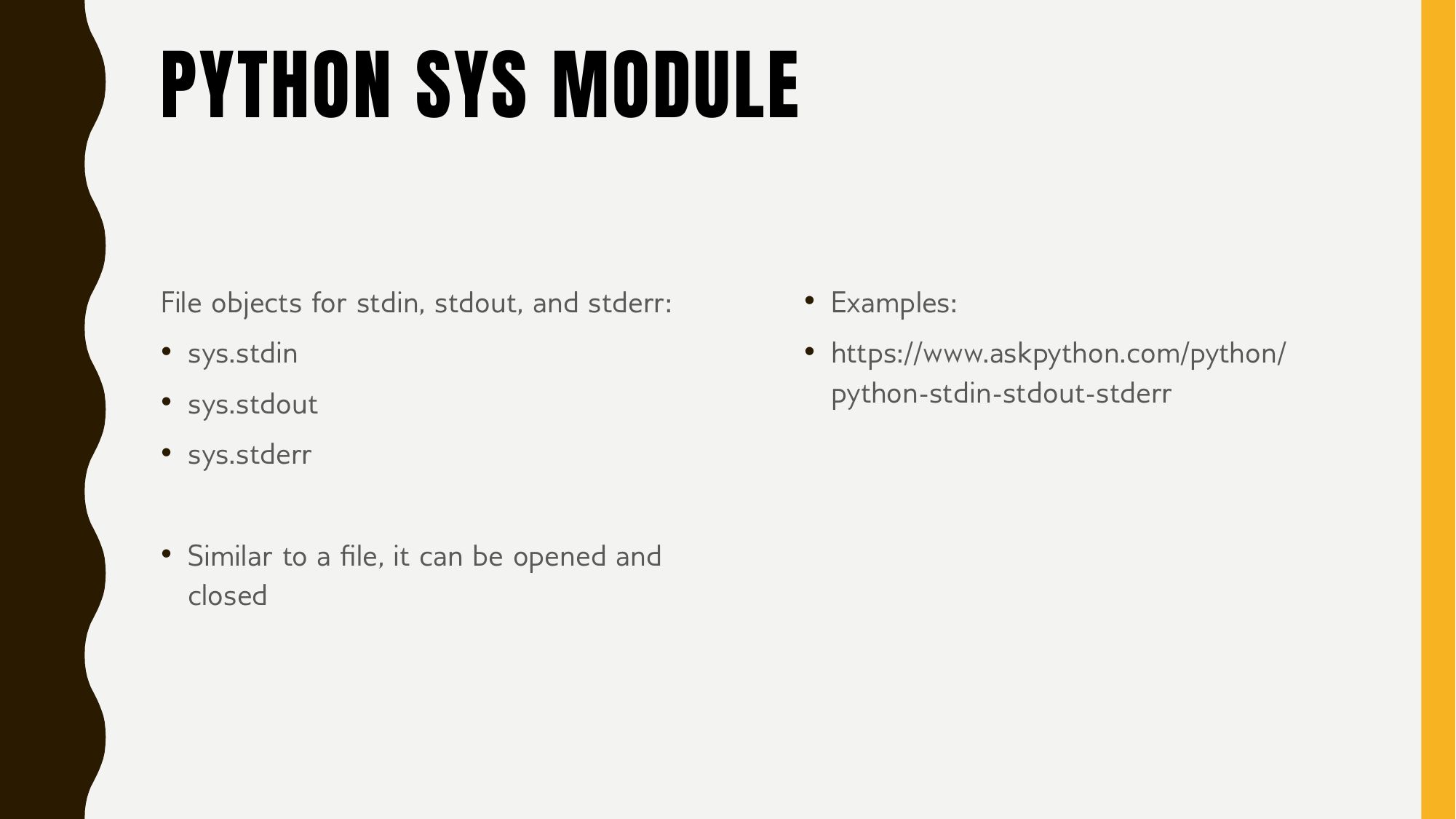

# Python sys module
File objects for stdin, stdout, and stderr:
sys.stdin
sys.stdout
sys.stderr

Similar to a file, it can be opened and closed
Examples:
https://www.askpython.com/python/python-stdin-stdout-stderr